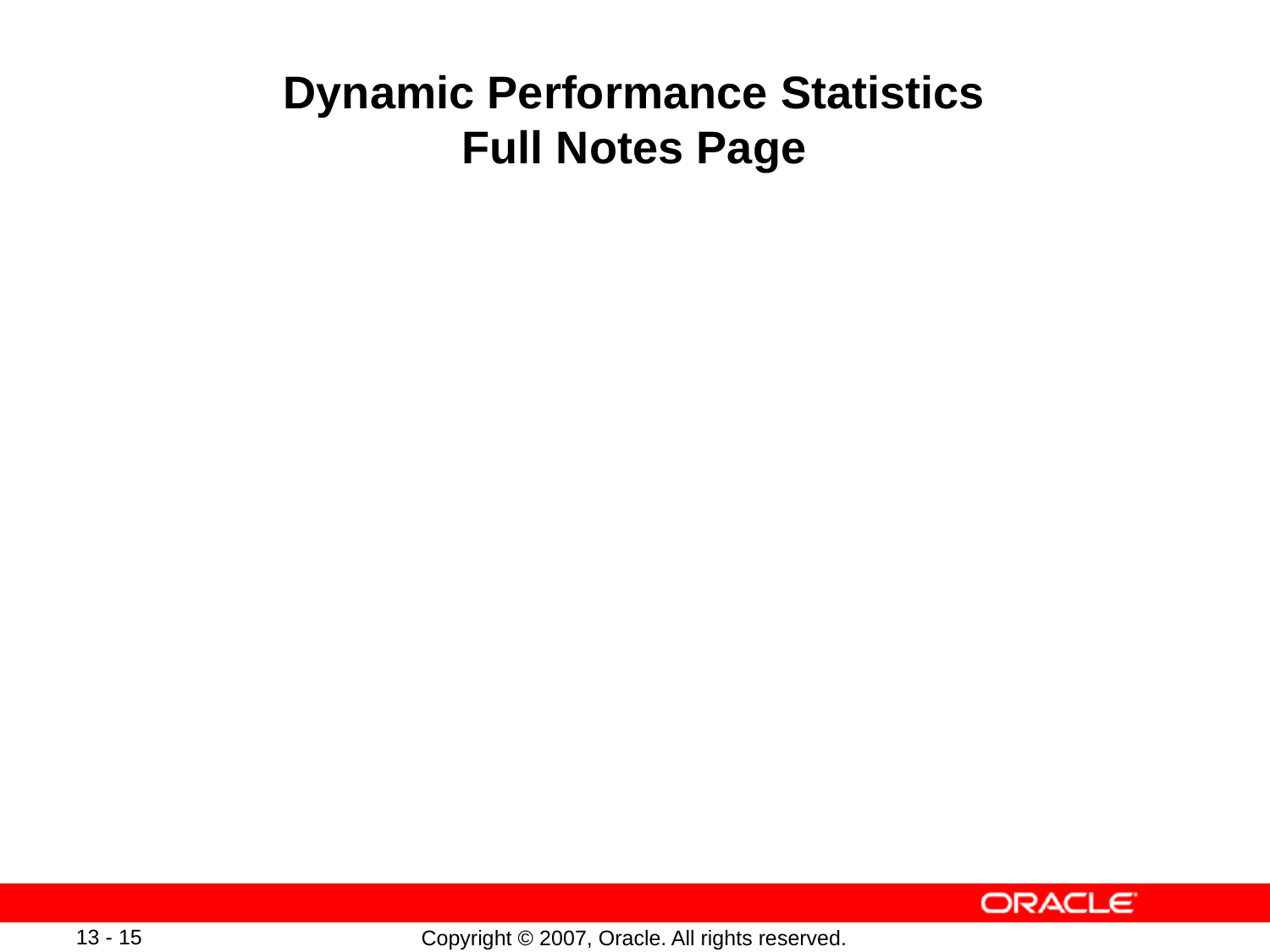

# Dynamic Performance Statistics Full Notes Page